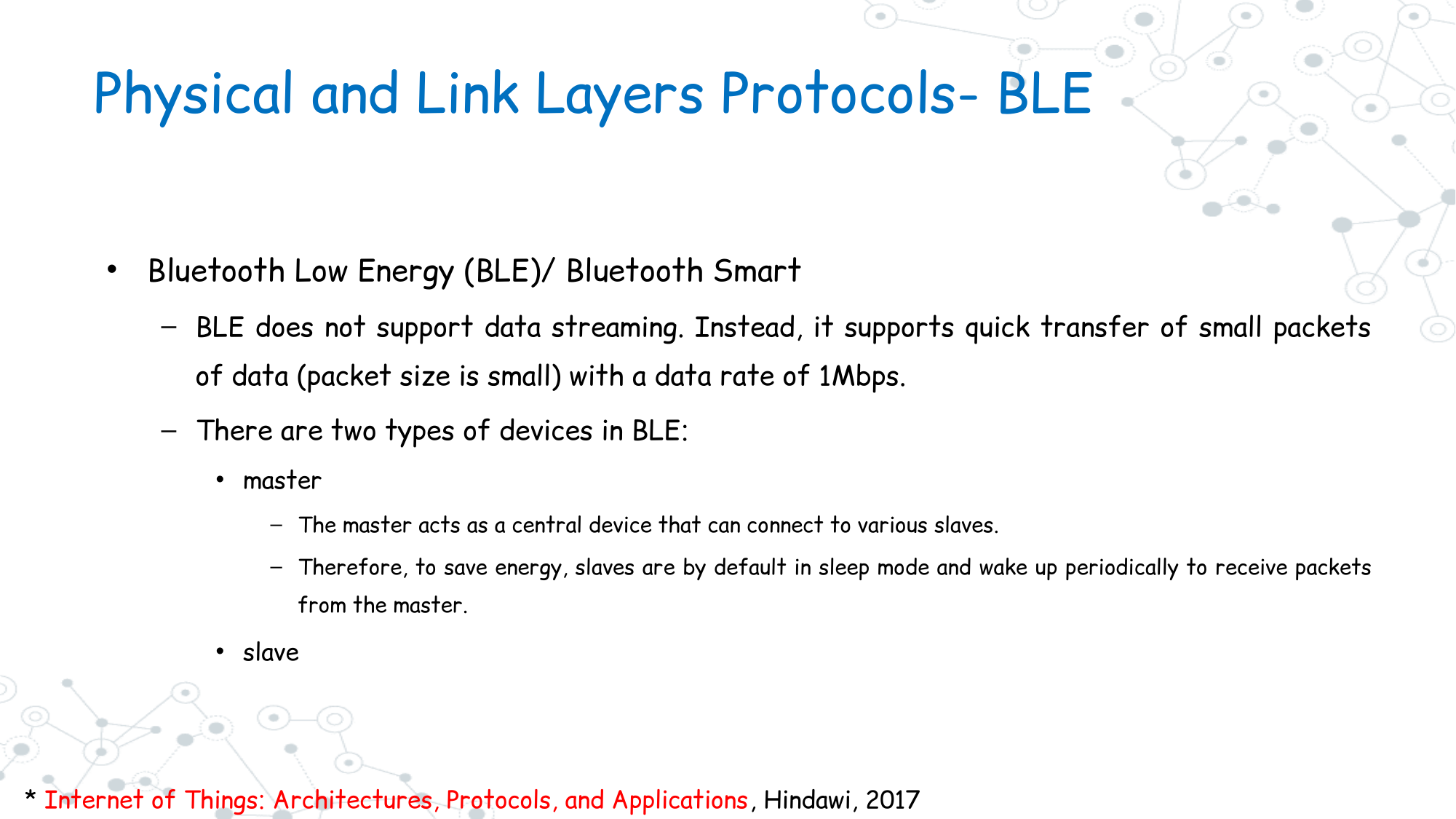

# Physical and Link Layers Protocols- BLE
Bluetooth Low Energy (BLE)/ Bluetooth Smart
BLE does not support data streaming. Instead, it supports quick transfer of small packets of data (packet size is small) with a data rate of 1Mbps.
There are two types of devices in BLE:
master
The master acts as a central device that can connect to various slaves.
Therefore, to save energy, slaves are by default in sleep mode and wake up periodically to receive packets from the master.
slave

* Internet of Things: Architectures, Protocols, and Applications, Hindawi, 2017